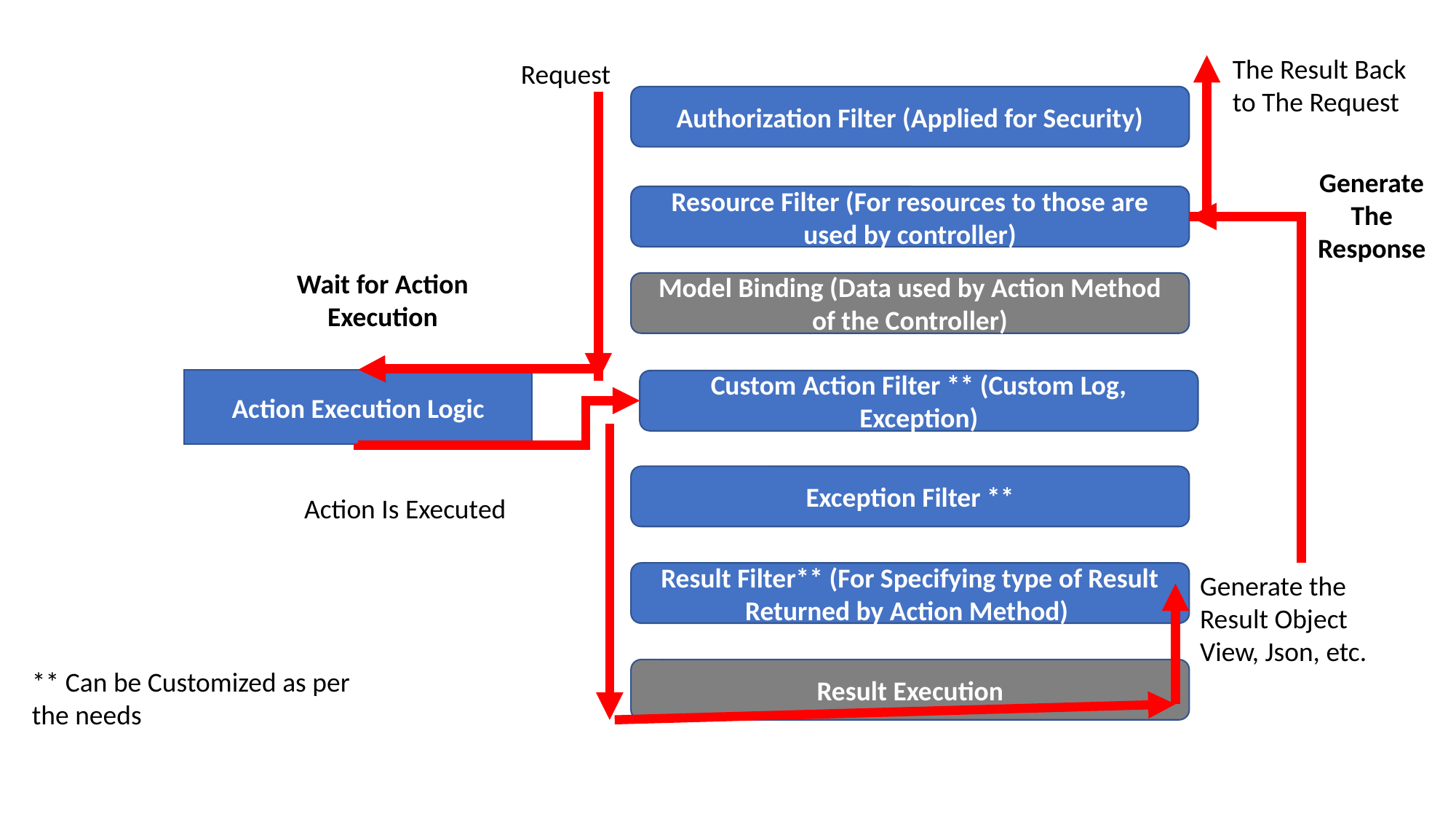

The Result Back to The Request
Request
Authorization Filter (Applied for Security)
Generate The Response
Resource Filter (For resources to those are used by controller)
Wait for Action Execution
Model Binding (Data used by Action Method of the Controller)
Action Execution Logic
Custom Action Filter ** (Custom Log, Exception)
Exception Filter **
Action Is Executed
Result Filter** (For Specifying type of Result Returned by Action Method)
Generate the Result Object View, Json, etc.
** Can be Customized as per the needs
Result Execution